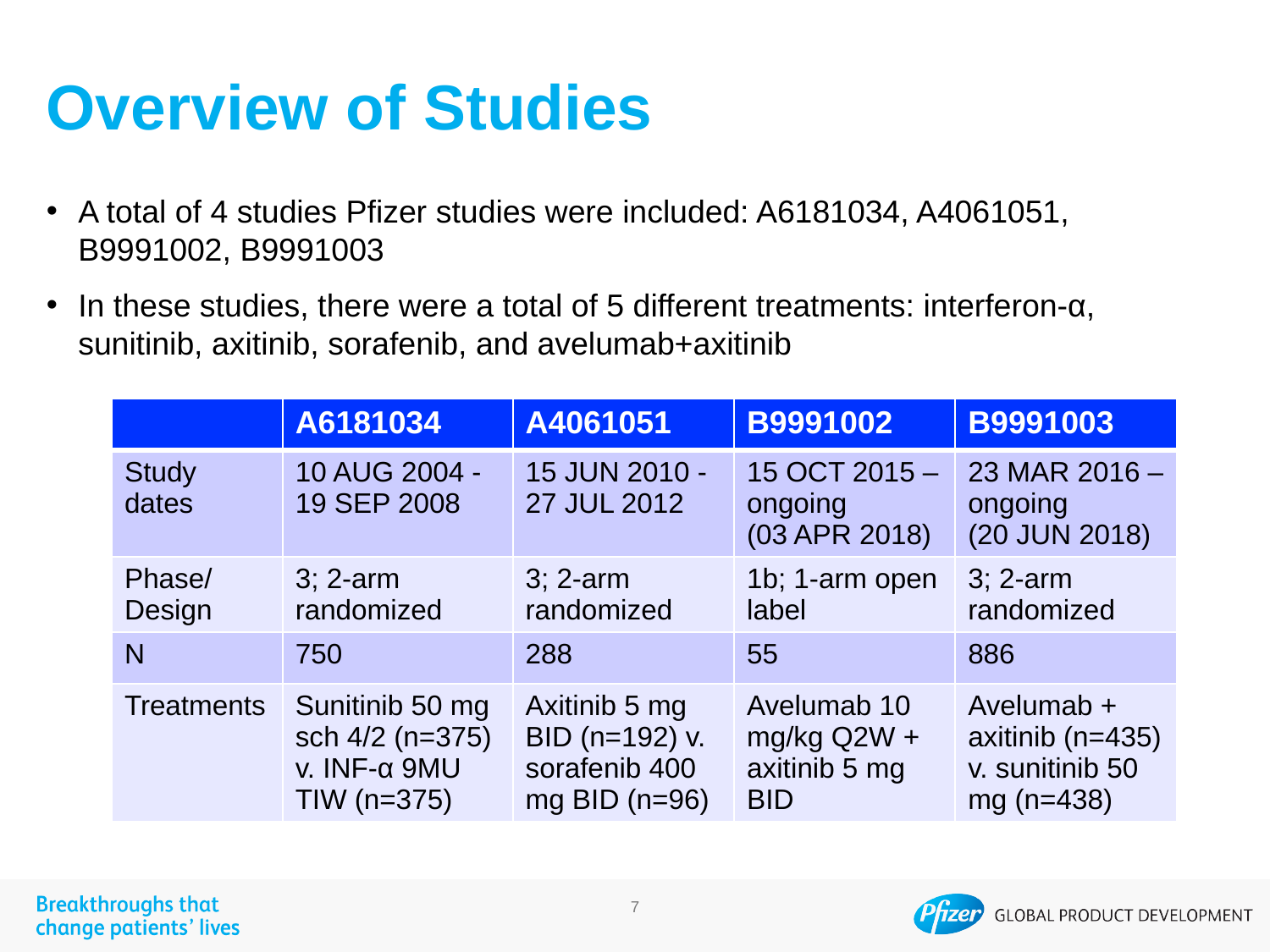

# Overview of Studies
A total of 4 studies Pfizer studies were included: A6181034, A4061051, B9991002, B9991003
In these studies, there were a total of 5 different treatments: interferon-α, sunitinib, axitinib, sorafenib, and avelumab+axitinib
|  | A6181034 | A4061051 | B9991002 | B9991003 |
| --- | --- | --- | --- | --- |
| Study dates | 10 AUG 2004 - 19 SEP 2008 | 15 JUN 2010 - 27 JUL 2012 | 15 OCT 2015 – ongoing (03 APR 2018) | 23 MAR 2016 – ongoing (20 JUN 2018) |
| Phase/ Design | 3; 2-arm randomized | 3; 2-arm randomized | 1b; 1-arm open label | 3; 2-arm randomized |
| N | 750 | 288 | 55 | 886 |
| Treatments | Sunitinib 50 mg sch 4/2 (n=375) v. INF-α 9MU TIW (n=375) | Axitinib 5 mg BID (n=192) v. sorafenib 400 mg BID (n=96) | Avelumab 10 mg/kg Q2W + axitinib 5 mg BID | Avelumab + axitinib (n=435) v. sunitinib 50 mg (n=438) |
7